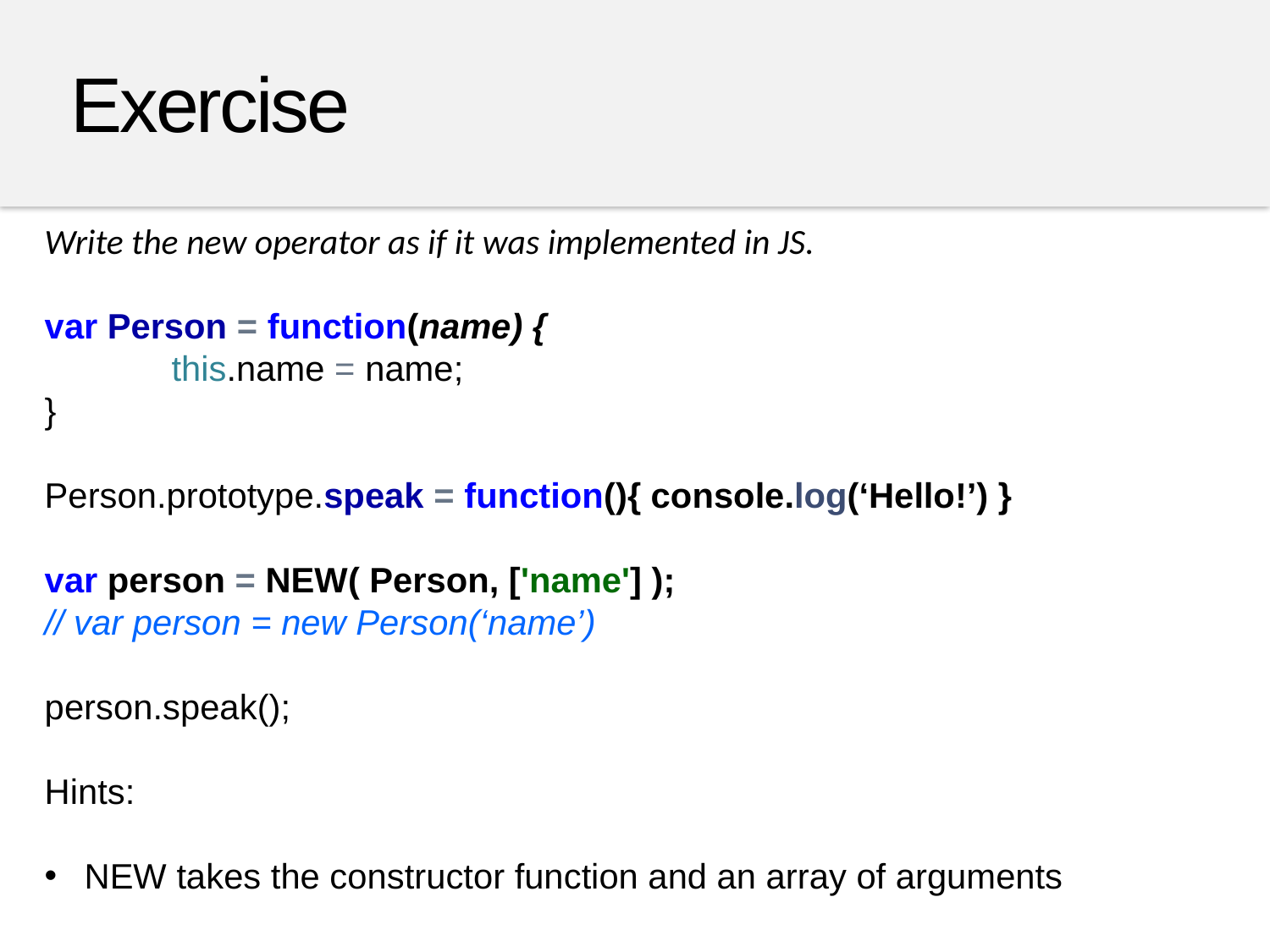

Exercise
Write the new operator as if it was implemented in JS.

var Person = function(name) {
	this.name = name;
}

Person.prototype.speak = function(){ console.log(‘Hello!’) }

var person = NEW( Person, ['name'] );
// var person = new Person(‘name’)

person.speak();

Hints:

NEW takes the constructor function and an array of arguments